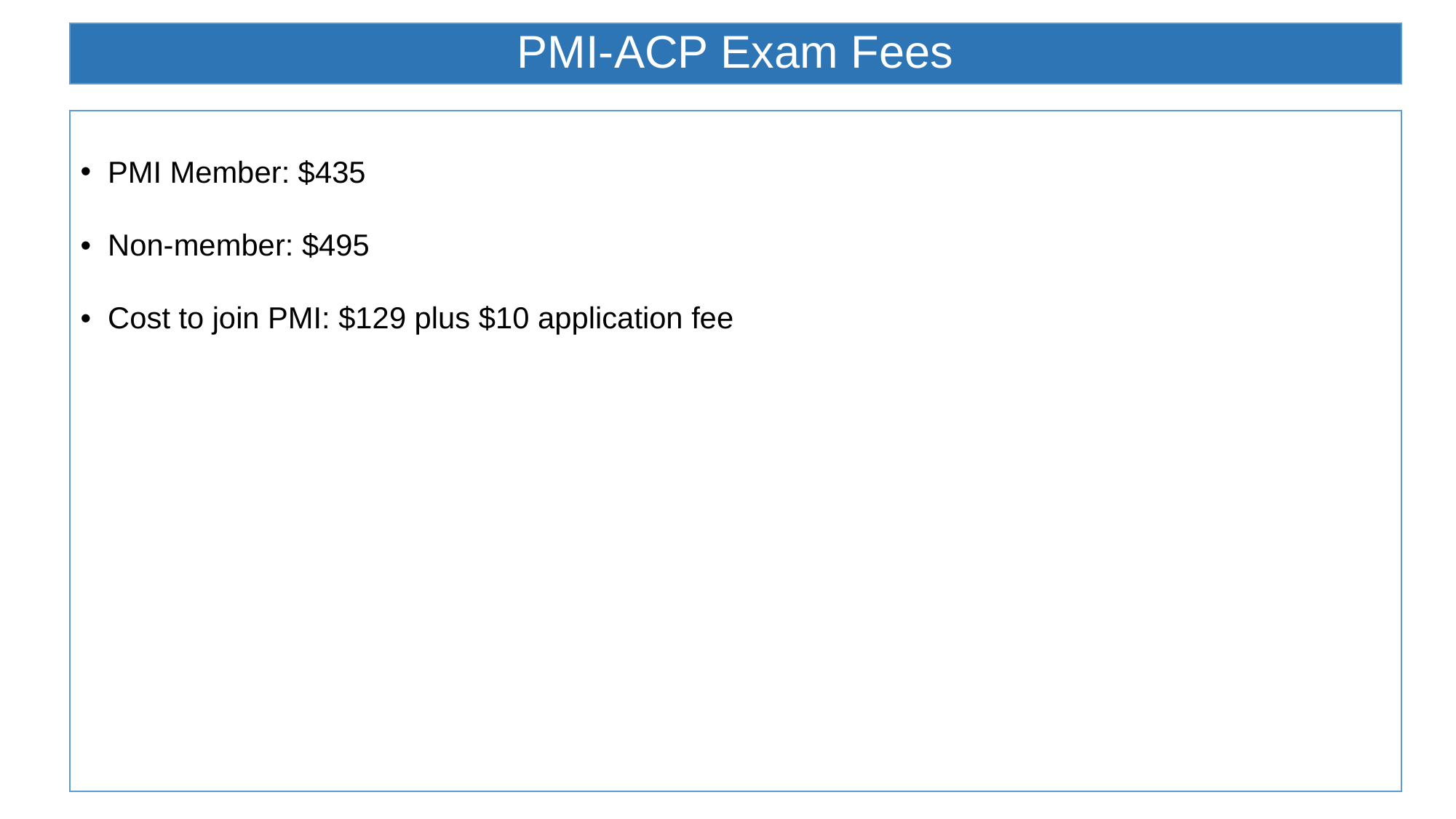

# PMI-ACP Exam Fees
PMI Member: $435
•  Non-member: $495
•  Cost to join PMI: $129 plus $10 application fee